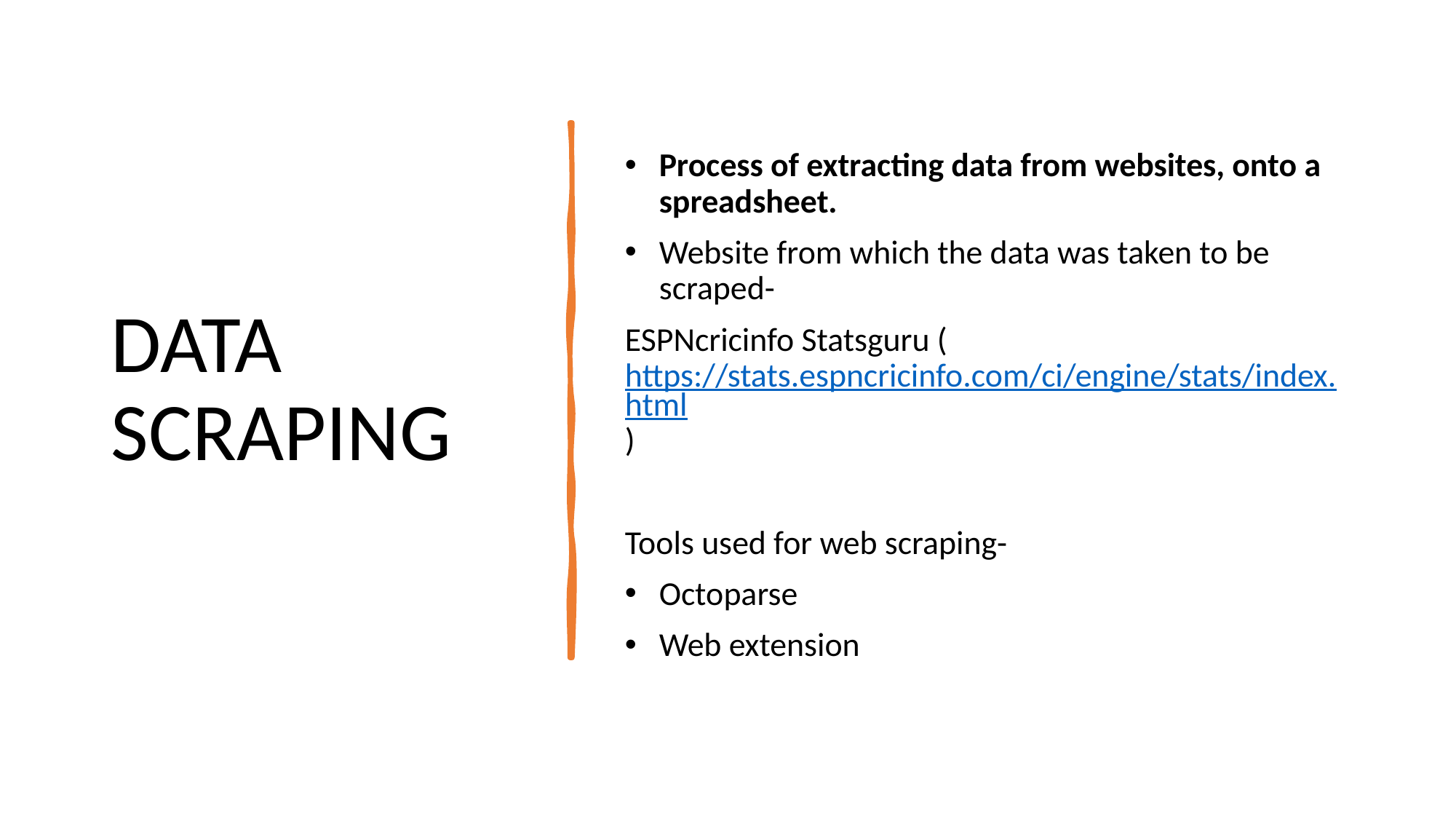

# DATA SCRAPING
Process of extracting data from websites, onto a spreadsheet.
Website from which the data was taken to be scraped-
ESPNcricinfo Statsguru (https://stats.espncricinfo.com/ci/engine/stats/index.html)

Tools used for web scraping-
Octoparse
Web extension